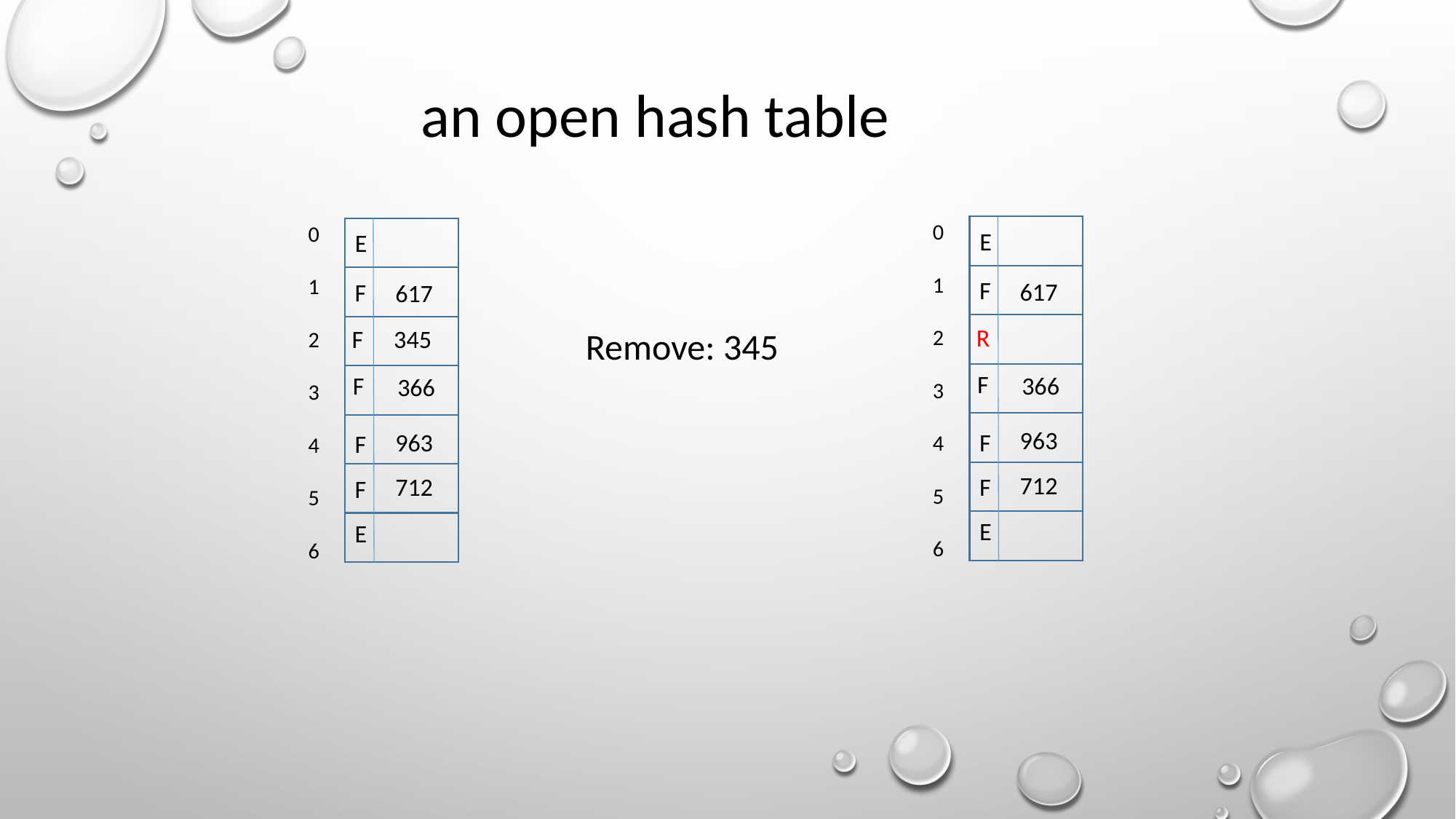

an open hash table
0

1

2

3

4

5

6
0

1

2

3

4

5

6

E
E

F
617
F
617

R
F
345
Remove: 345
F

366
F

366

963
963
F
F

712
F
712
F

E

E